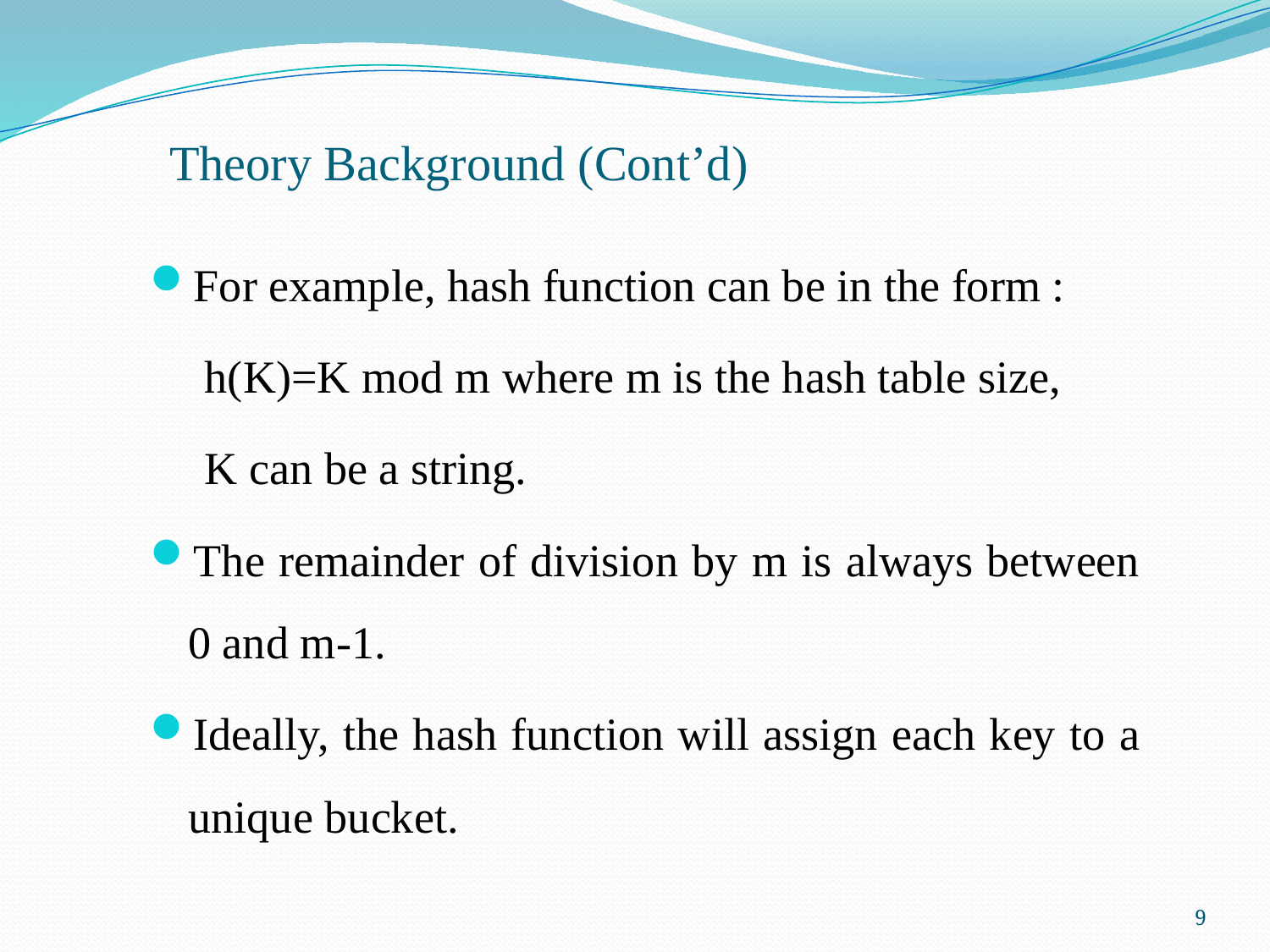

# Theory Background (Cont’d)
For example, hash function can be in the form :
h(K)=K mod m where m is the hash table size,
K can be a string.
The remainder of division by m is always between 0 and m-1.
Ideally, the hash function will assign each key to a unique bucket.
9